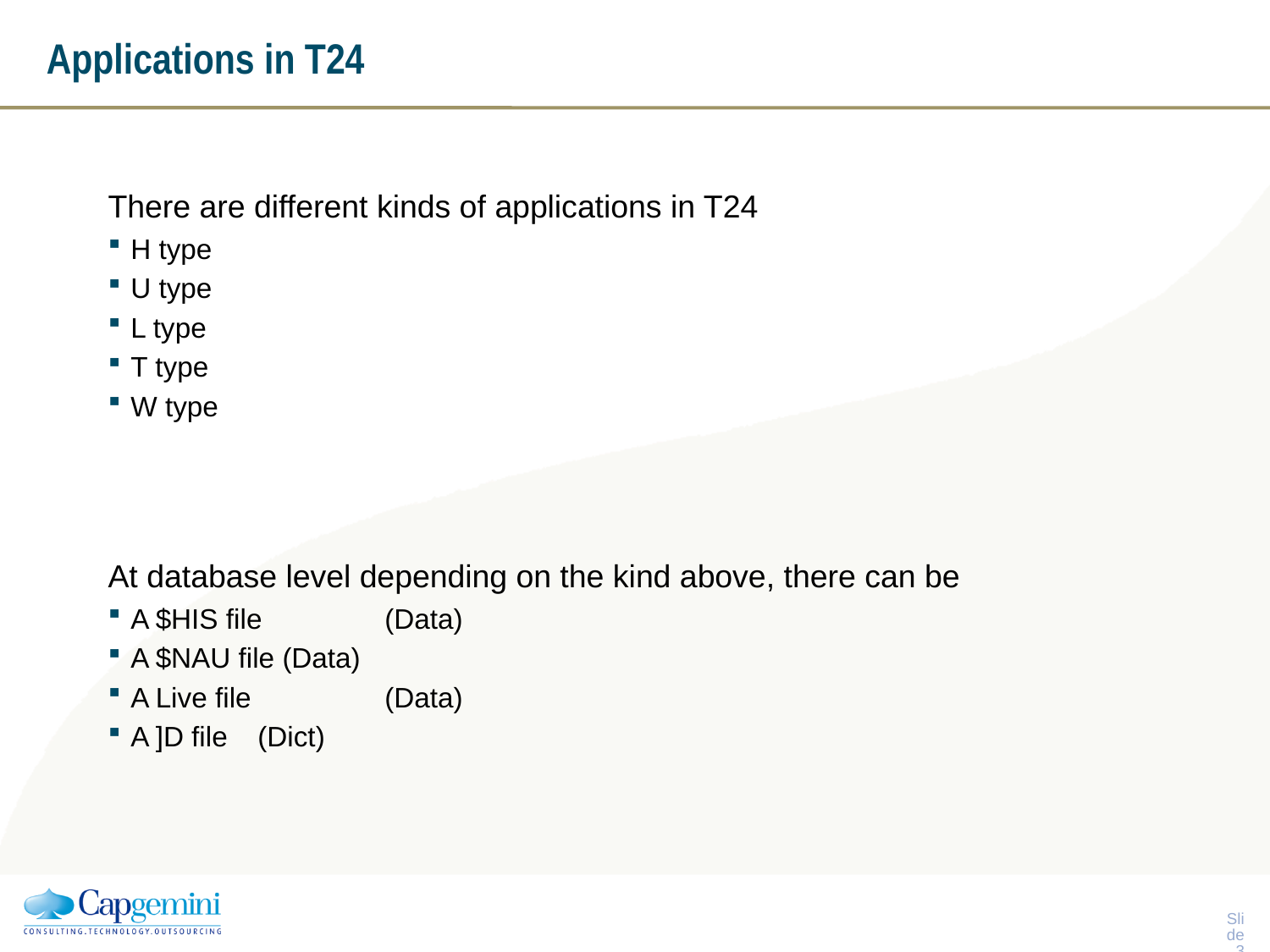

# Applications in T24
There are different kinds of applications in T24
H type
U type
L type
T type
W type

At database level depending on the kind above, there can be
A $HIS file 	(Data)
A $NAU file (Data)
A Live file 	(Data)
A ]D file 	(Dict)
Slide 3